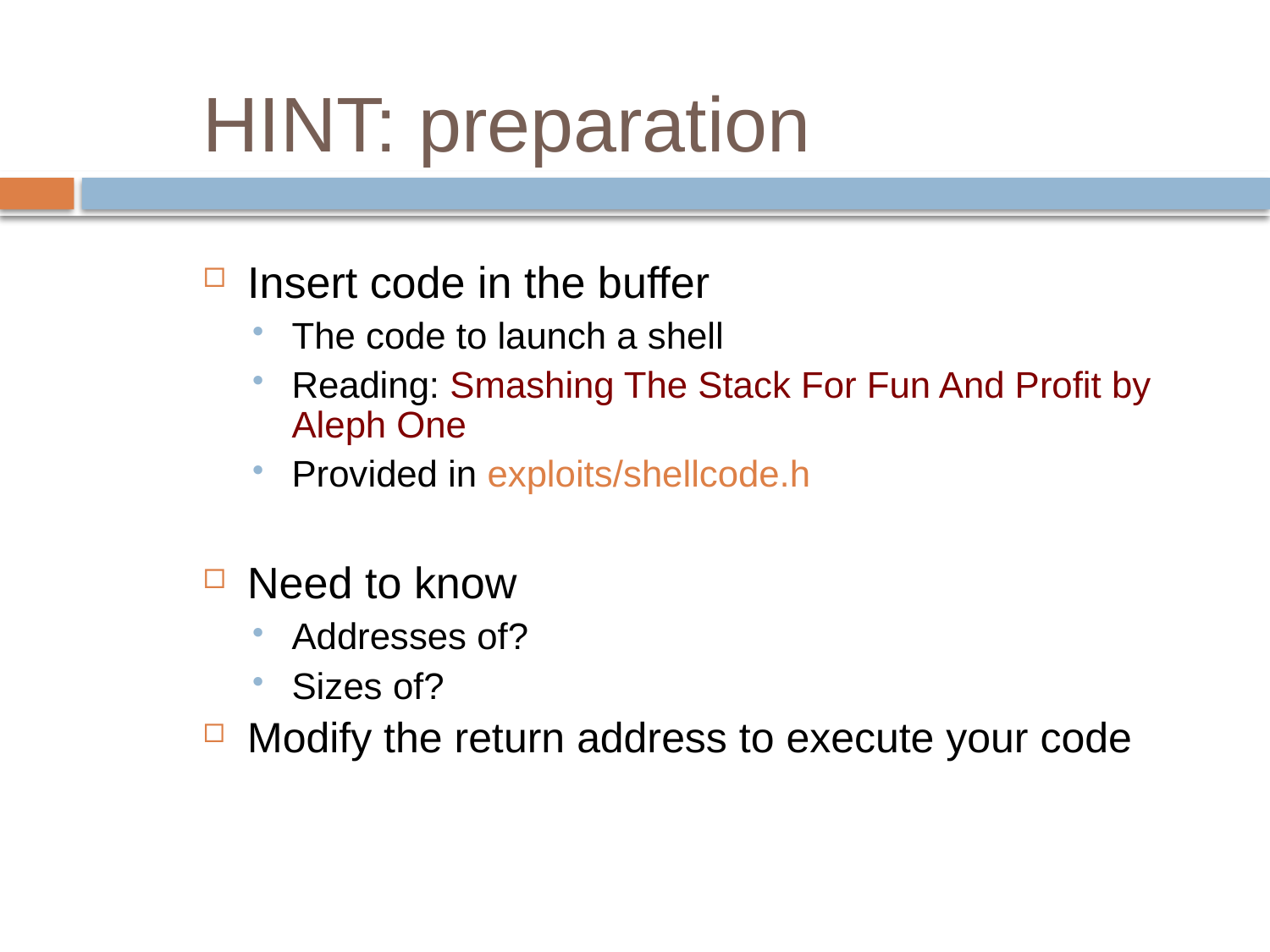

HINT: preparation
Insert code in the buffer
The code to launch a shell
Reading: Smashing The Stack For Fun And Profit by Aleph One
Provided in exploits/shellcode.h

Need to know
Addresses of?
Sizes of?
Modify the return address to execute your code